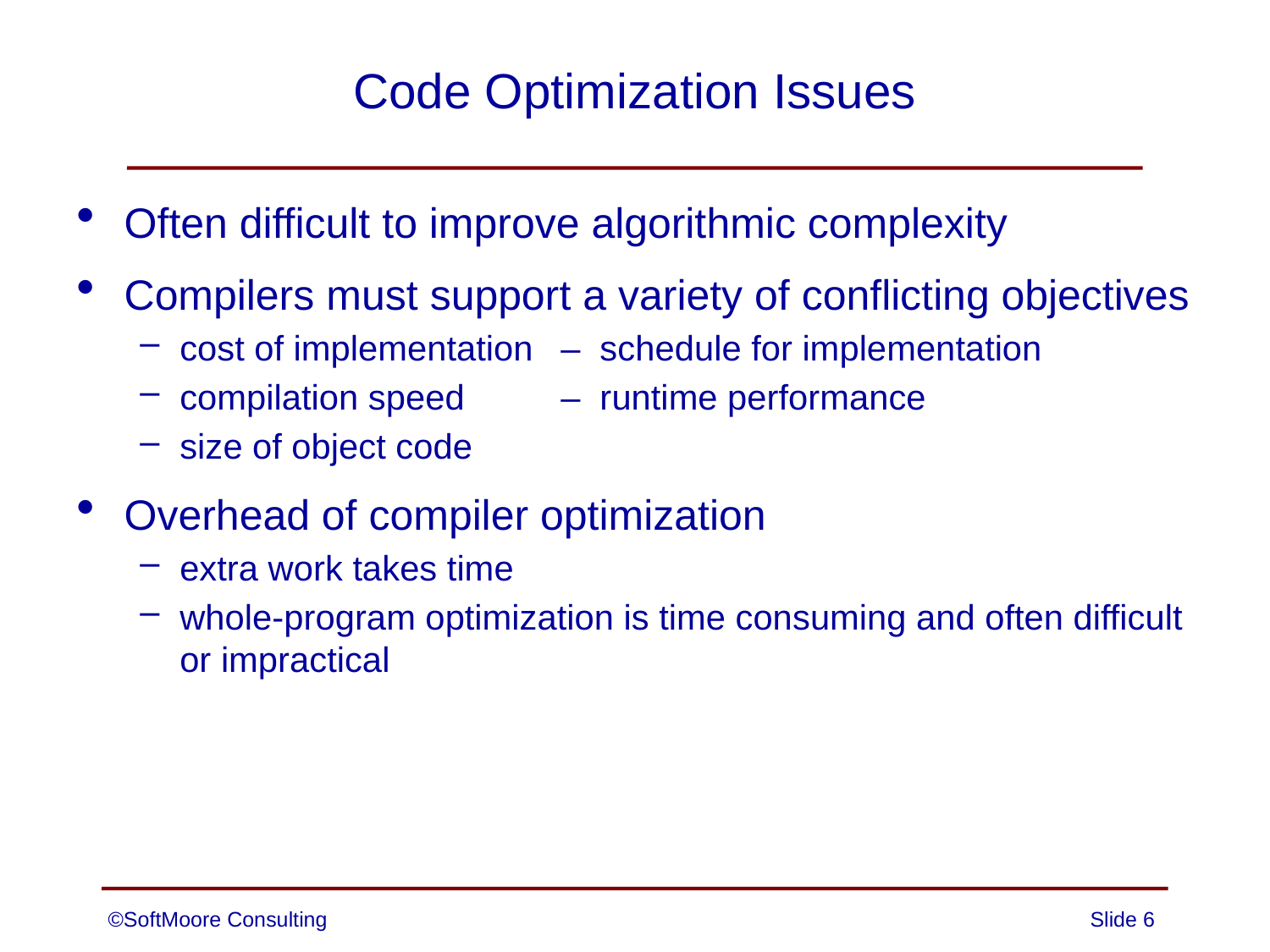

# Code Optimization Issues
Often difficult to improve algorithmic complexity
Compilers must support a variety of conflicting objectives
cost of implementation	–  schedule for implementation
compilation speed	–  runtime performance
size of object code
Overhead of compiler optimization
extra work takes time
whole-program optimization is time consuming and often difficult or impractical
©SoftMoore Consulting
Slide 6